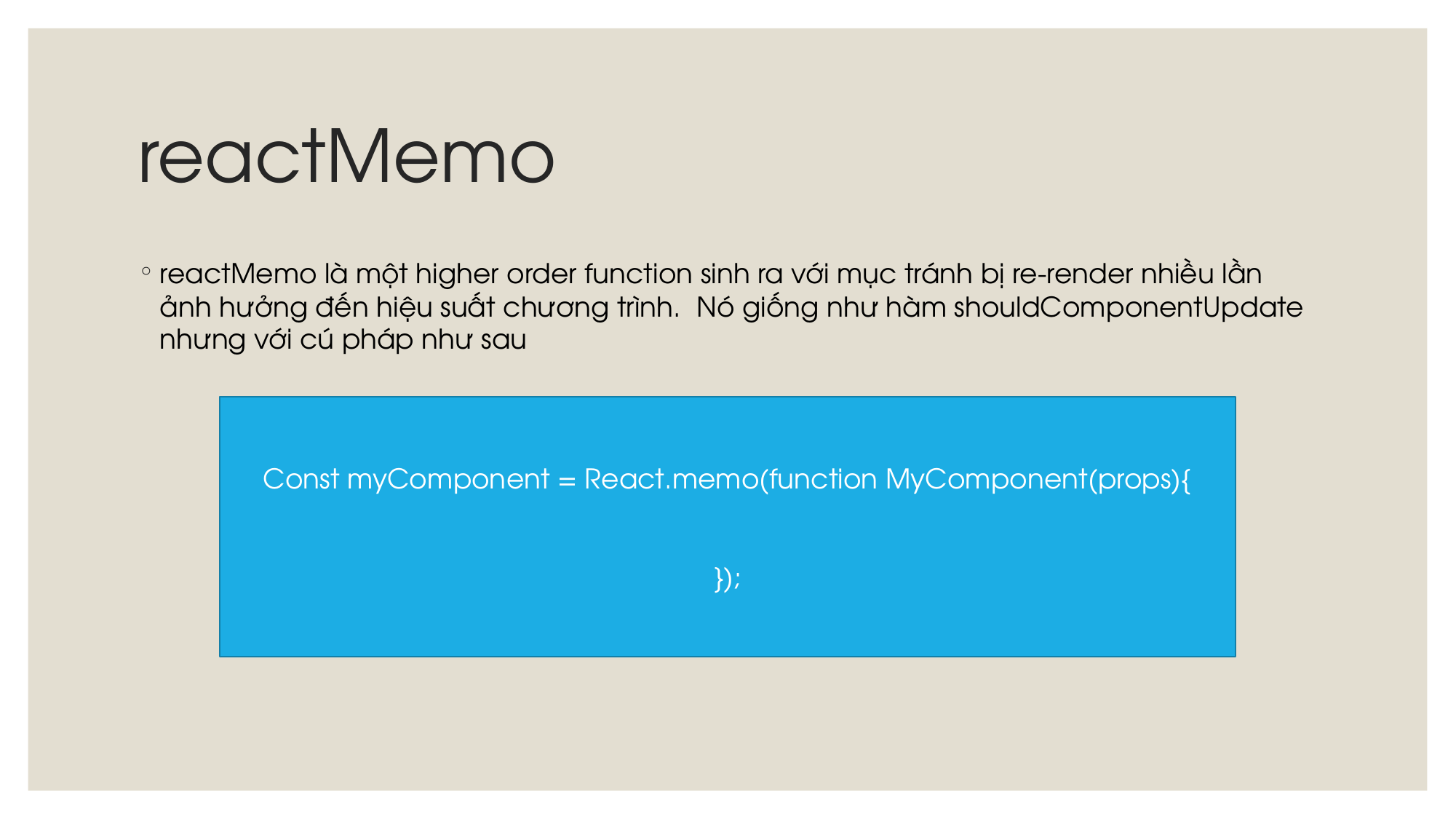

# reactMemo
reactMemo là một higher order function sinh ra với mục tránh bị re-render nhiều lần ảnh hưởng đến hiệu suất chương trình.  Nó giống như hàm shouldComponentUpdate nhưng với cú pháp như sau

Const myComponent = React.memo(function MyComponent(props){

});